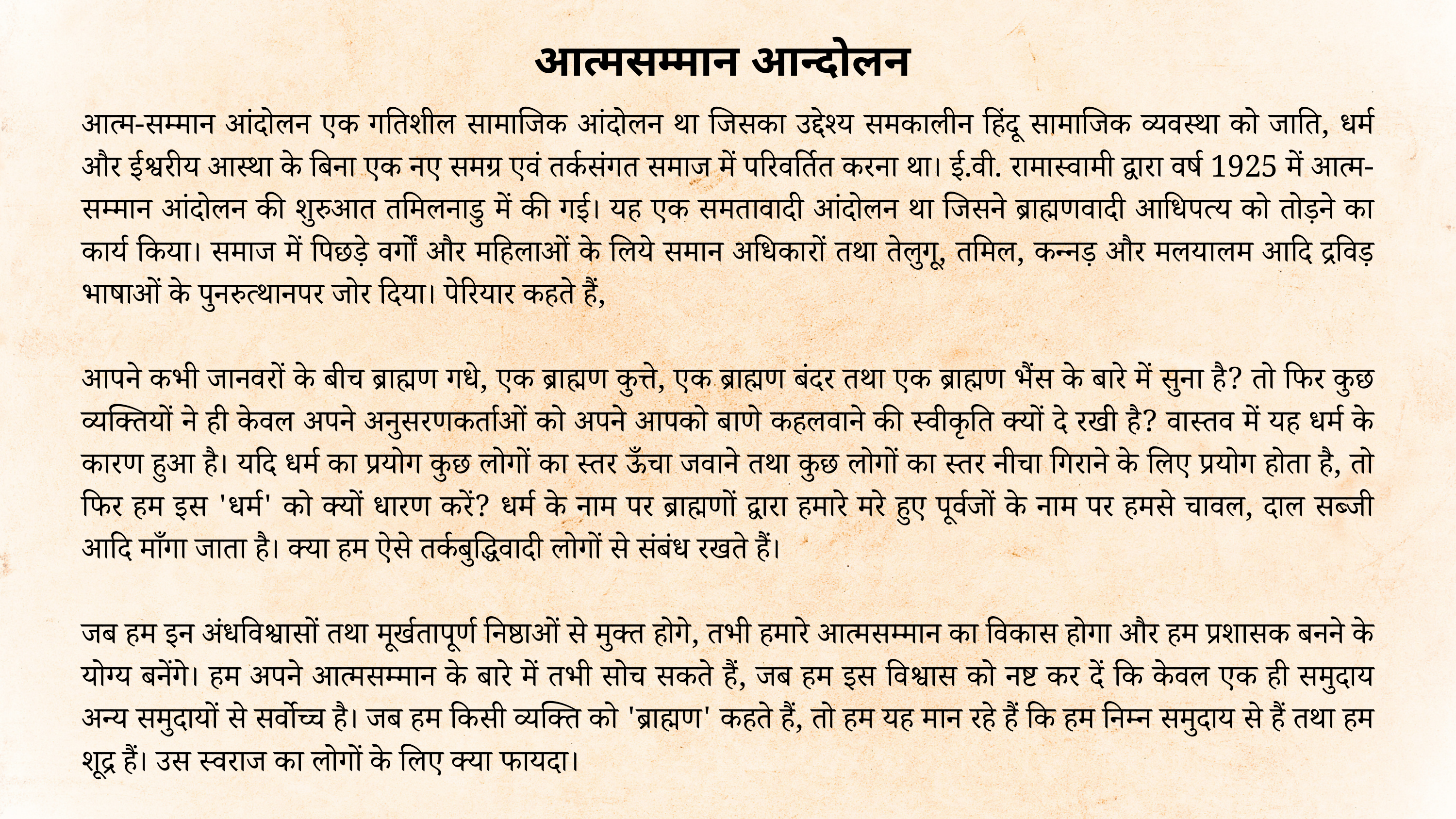

आत्मसम्मान आन्दोलन
आत्म-सम्मान आंदोलन एक गतिशील सामाजिक आंदोलन था जिसका उ‌द्देश्य समकालीन हिंदू सामाजिक व्यवस्था को जाति, धर्म और ईश्वरीय आस्था के बिना एक नए समग्र एवं तर्कसंगत समाज में परिवर्तित करना था। ई.वी. रामास्वामी द्वारा वर्ष 1925 में आत्म-सम्मान आंदोलन की शुरुआत तमिलनाडु में की गई। यह एक समतावादी आंदोलन था जिसने ब्राह्मणवादी आधिपत्य को तोड़ने का कार्य किया। समाज में पिछड़े वर्गों और महिलाओं के लिये समान अधिकारों तथा तेलुगू, तमिल, कन्नड़ और मलयालम आदि द्रविड़ भाषाओं के पुनरुत्थानपर जोर दिया। पेरियार कहते हैं,

आपने कभी जानवरों के बीच ब्राह्मण गधे, एक ब्राह्मण कुत्ते, एक ब्राह्मण बंदर तथा एक ब्राह्मण भैंस के बारे में सुना है? तो फिर कुछ व्यक्तियों ने ही केवल अपने अनुसरणकर्ताओं को अपने आपको बाणे कहलवाने की स्वीकृति क्यों दे रखी है? वास्तव में यह धर्म के कारण हुआ है। यदि धर्म का प्रयोग कुछ लोगों का स्तर ऊँचा जवाने तथा कुछ लोगों का स्तर नीचा गिराने के लिए प्रयोग होता है, तो फिर हम इस 'धर्म' को क्यों धारण करें? धर्म के नाम पर ब्राह्मणों द्वारा हमारे मरे हुए पूर्वजों के नाम पर हमसे चावल, दाल सब्जी आदि माँगा जाता है। क्या हम ऐसे तर्कबुद्धिवादी लोगों से संबंध रखते हैं।

जब हम इन अंधविश्वासों तथा मूर्खतापूर्ण निष्ठाओं से मुक्त होगे, तभी हमारे आत्मसम्मान का विकास होगा और हम प्रशासक बनने के योग्य बनेंगे। हम अपने आत्मसम्मान के बारे में तभी सोच सकते हैं, जब हम इस विश्वास को नष्ट कर दें कि केवल एक ही समु‌दाय अन्य समुदायों से सर्वोच्च है। जब हम किसी व्यक्ति को 'ब्राह्मण' कहते हैं, तो हम यह मान रहे हैं कि हम निम्न समुदाय से हैं तथा हम शूद्र हैं। उस स्वराज का लोगों के लिए क्या फायदा।